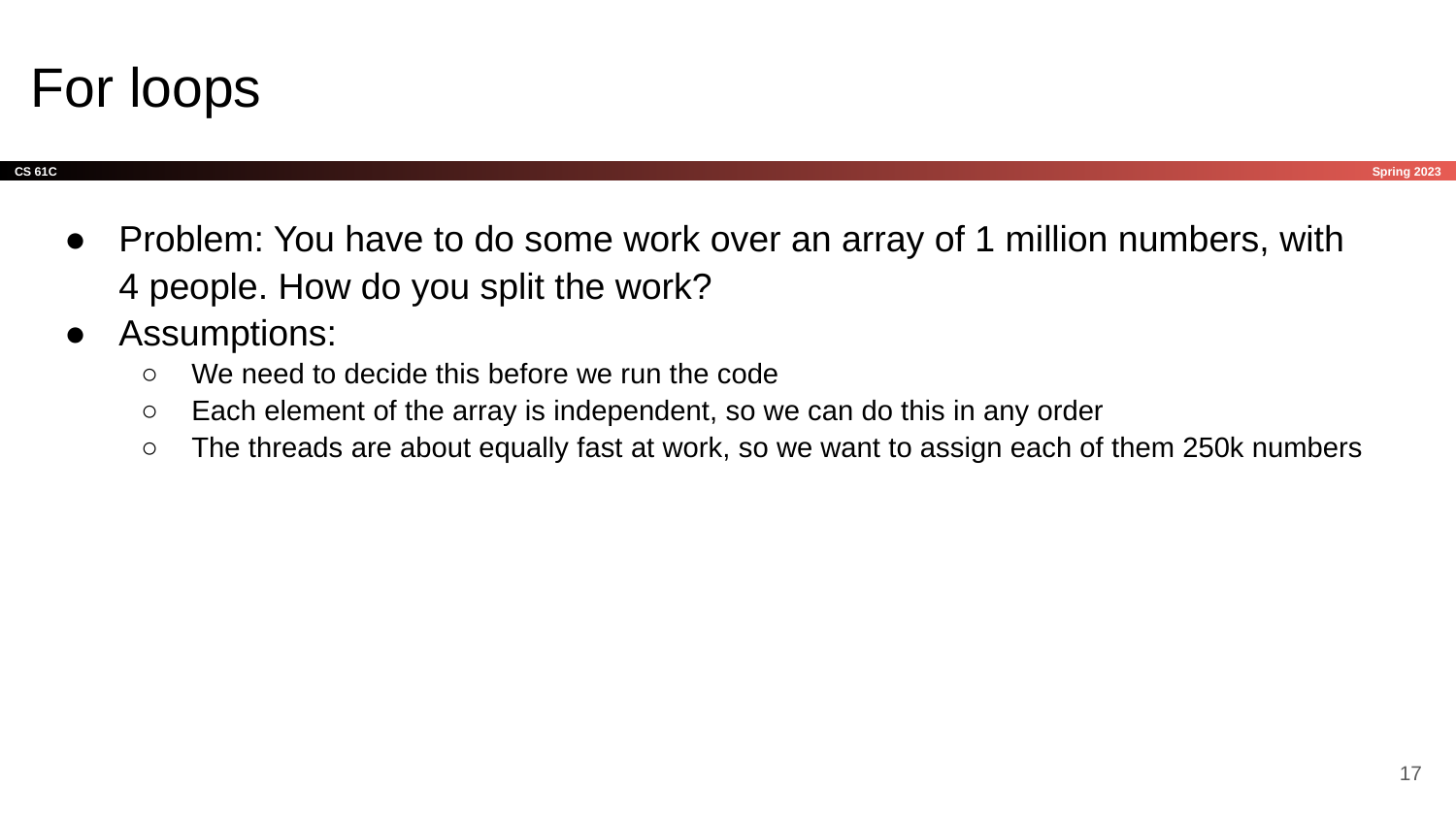

# For loops
Problem: You have to do some work over an array of 1 million numbers, with 4 people. How do you split the work?
Assumptions:
We need to decide this before we run the code
Each element of the array is independent, so we can do this in any order
The threads are about equally fast at work, so we want to assign each of them 250k numbers
17